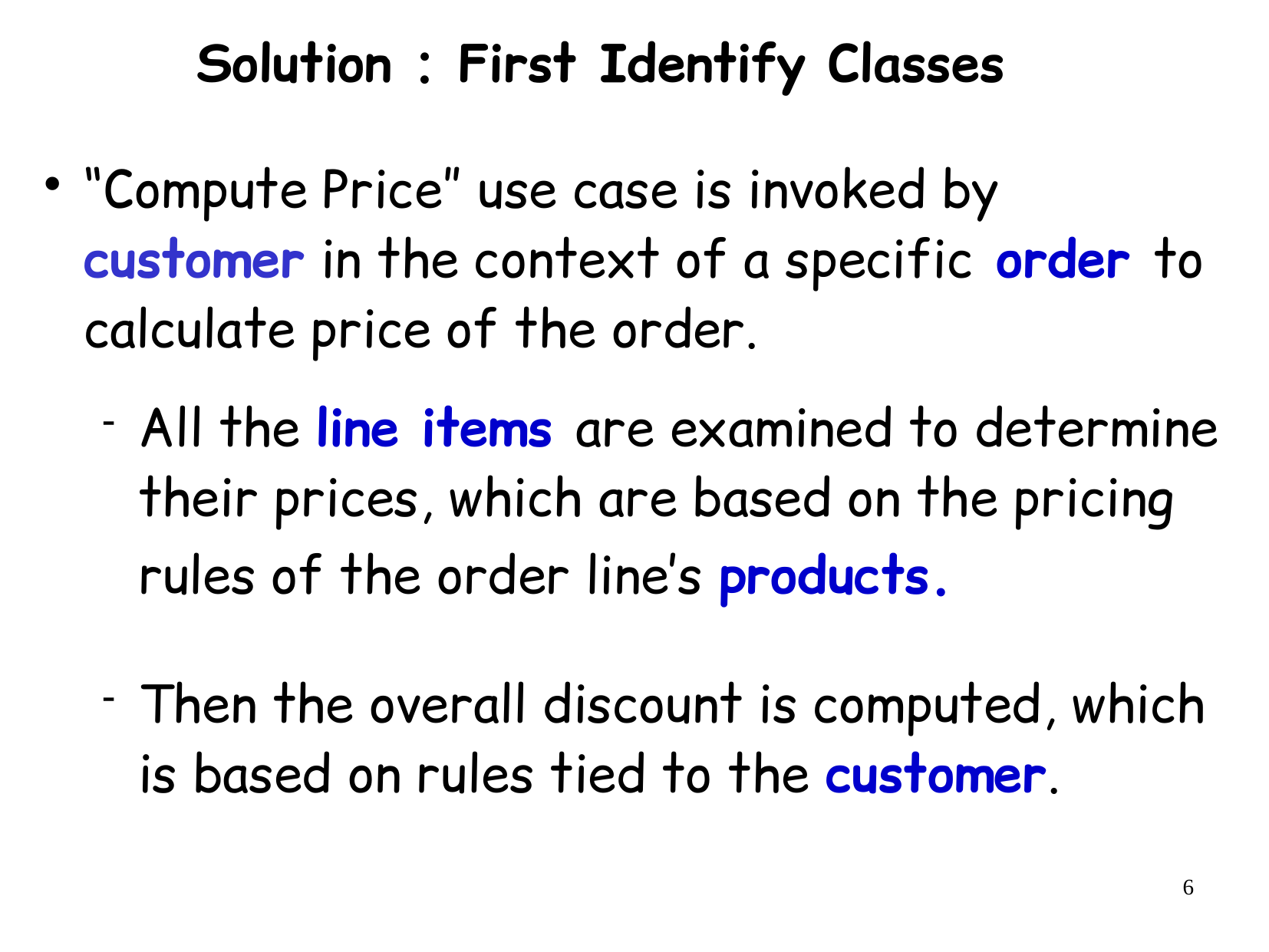

Solution : First Identify Classes
“Compute Price” use case is invoked by customer in the context of a specific order to calculate price of the order.
All the line items are examined to determine their prices, which are based on the pricing rules of the order line’s products.
Then the overall discount is computed, which is based on rules tied to the customer.